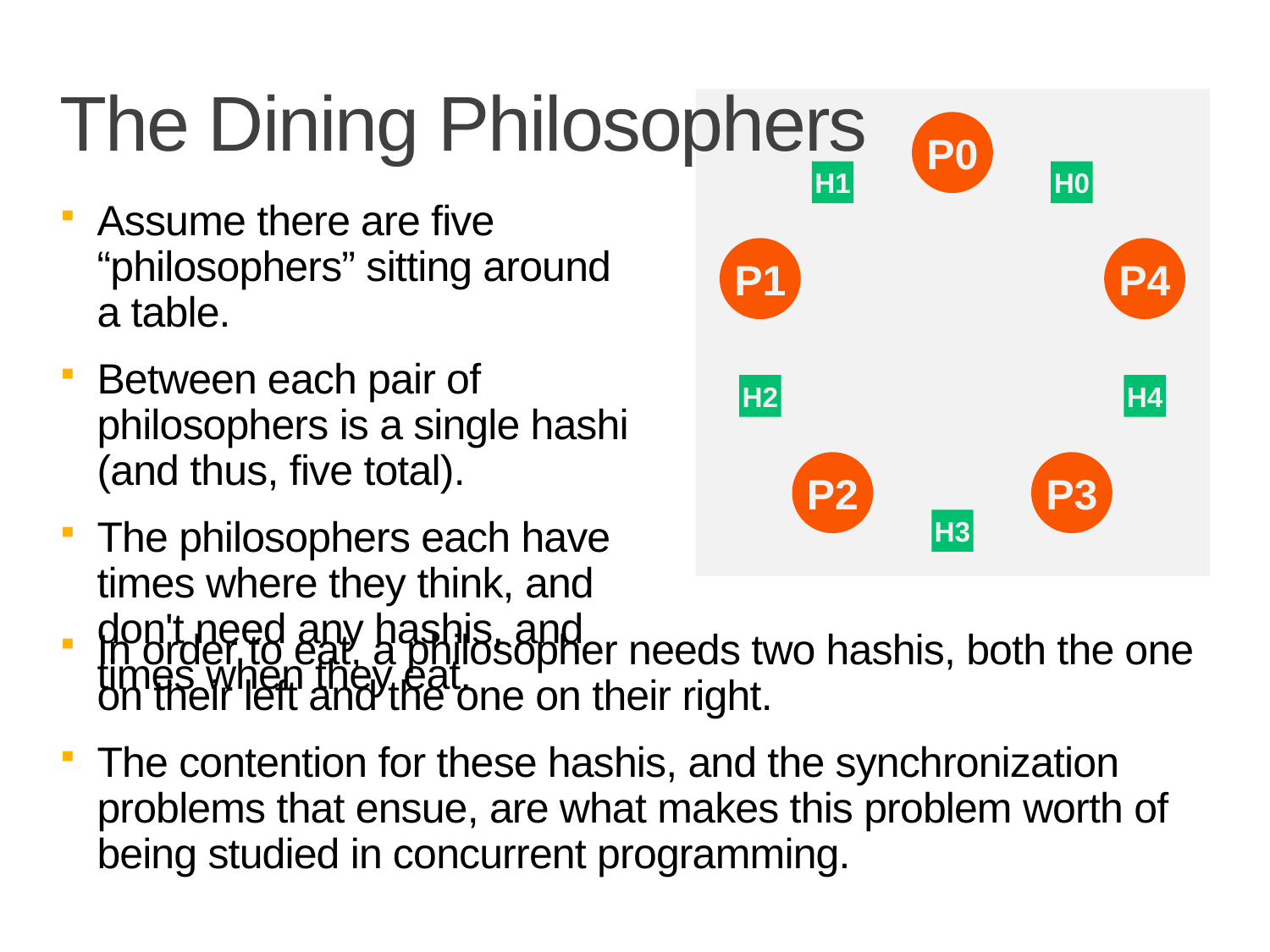

# The Dining Philosophers

P0
P1
P4
P2
P3
H1
H0
H2
H4
H3
Assume there are five “philosophers” sitting around a table.
Between each pair of philosophers is a single hashi (and thus, five total).
The philosophers each have times where they think, and don't need any hashis, and times when they eat.
In order to eat, a philosopher needs two hashis, both the one on their left and the one on their right.
The contention for these hashis, and the synchronization problems that ensue, are what makes this problem worth of being studied in concurrent programming.